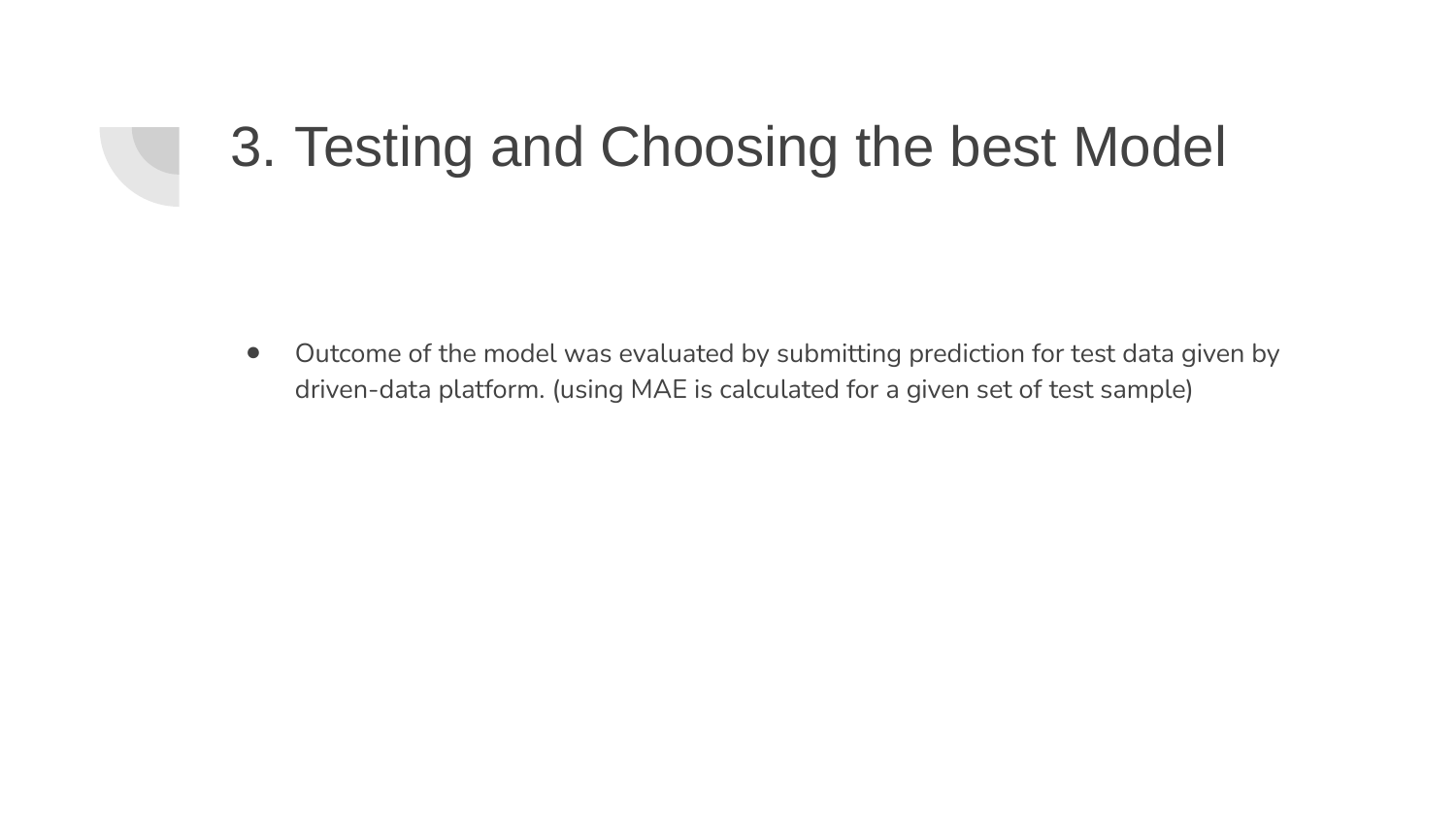

# Testing and Choosing the best Model
Outcome of the model was evaluated by submitting prediction for test data given by driven-data platform. (using MAE is calculated for a given set of test sample)